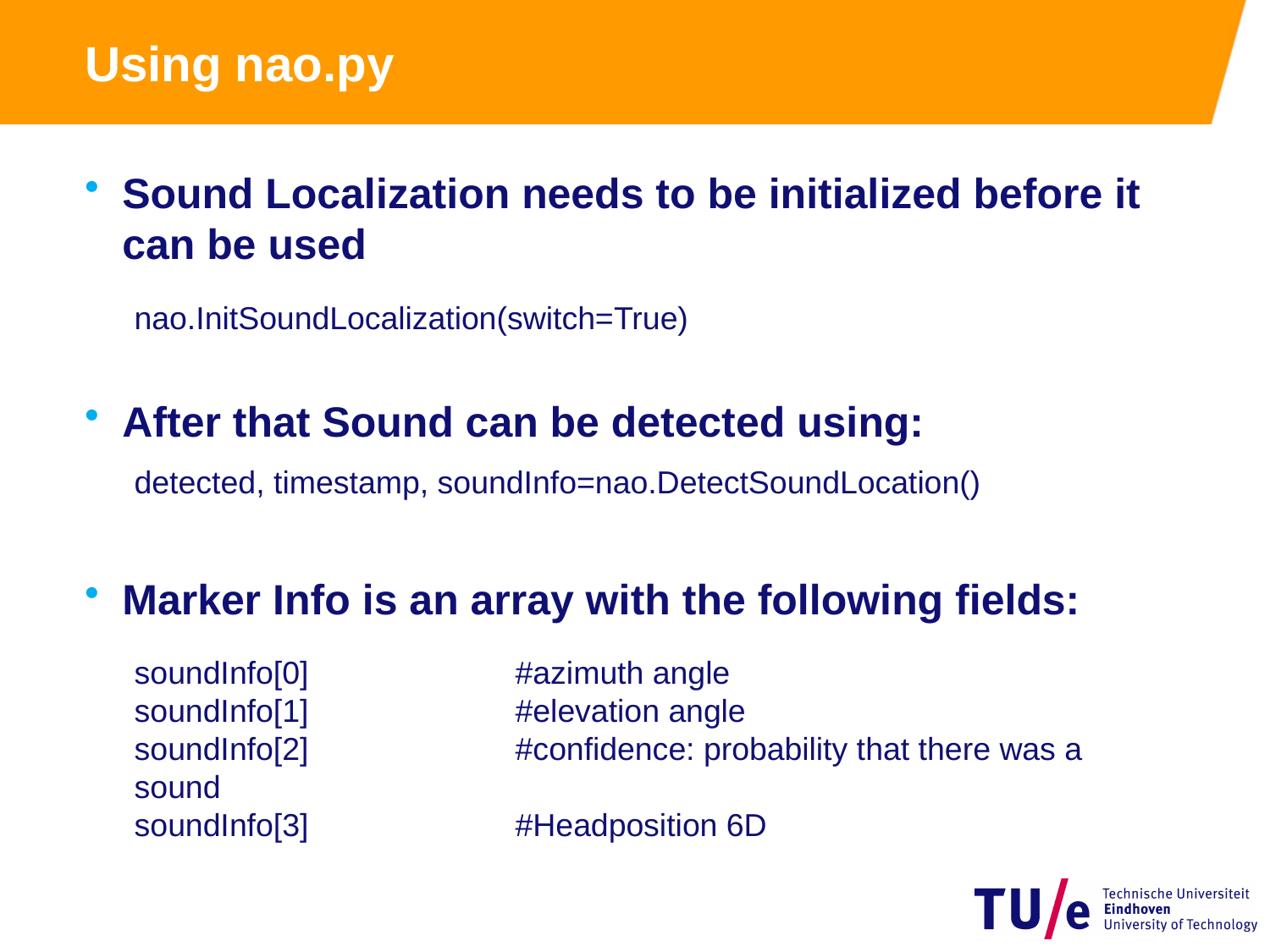

# Using nao.py
Sound Localization needs to be initialized before it can be used

After that Sound can be detected using:

Marker Info is an array with the following fields:

nao.InitSoundLocalization(switch=True)
detected, timestamp, soundInfo=nao.DetectSoundLocation()
soundInfo[0]		#azimuth angle
soundInfo[1]		#elevation angle
soundInfo[2]		#confidence: probability that there was a sound
soundInfo[3]		#Headposition 6D